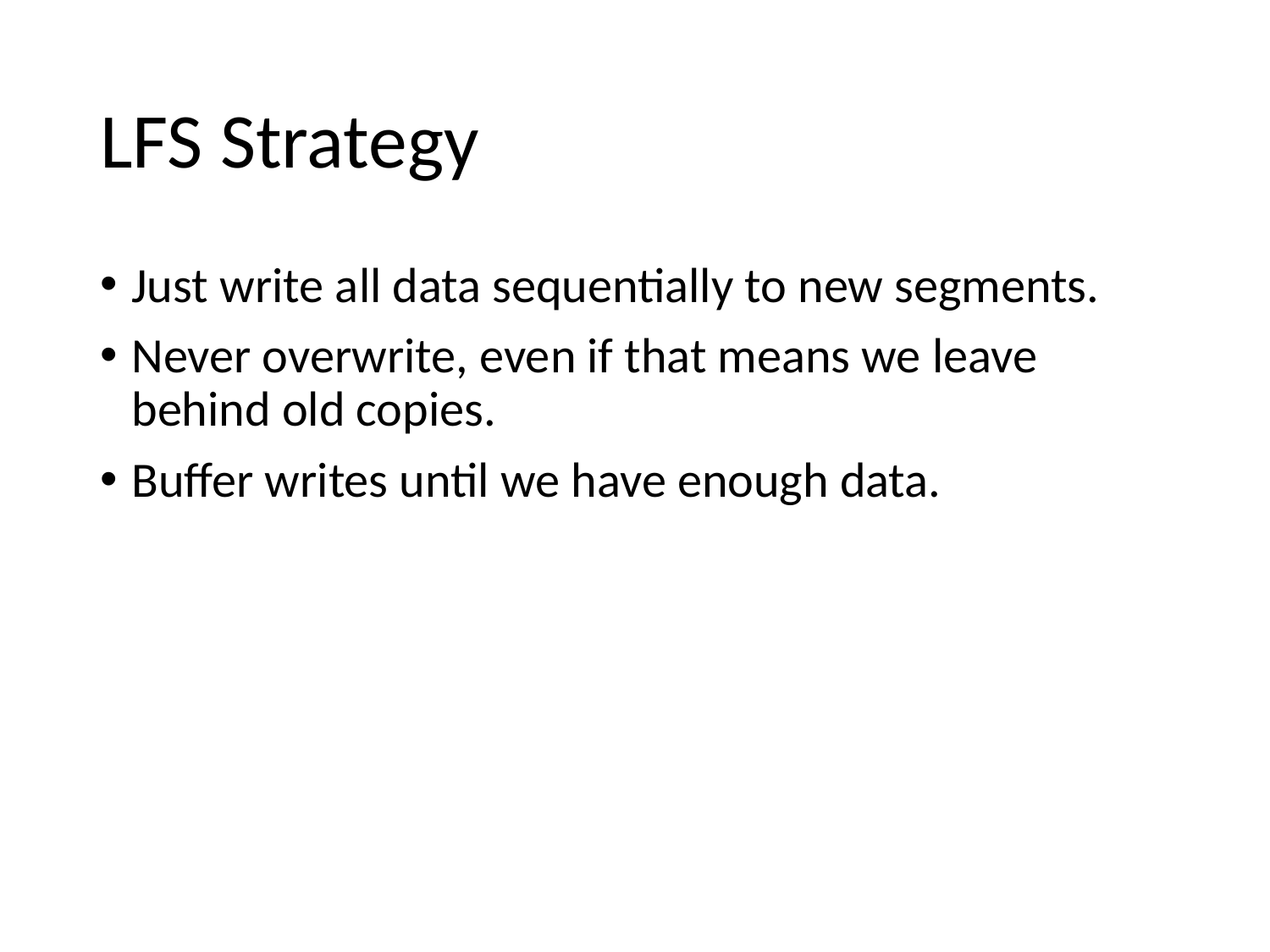

# LFS Strategy
Just write all data sequentially to new segments.
Never overwrite, even if that means we leave behind old copies.
Buffer writes until we have enough data.